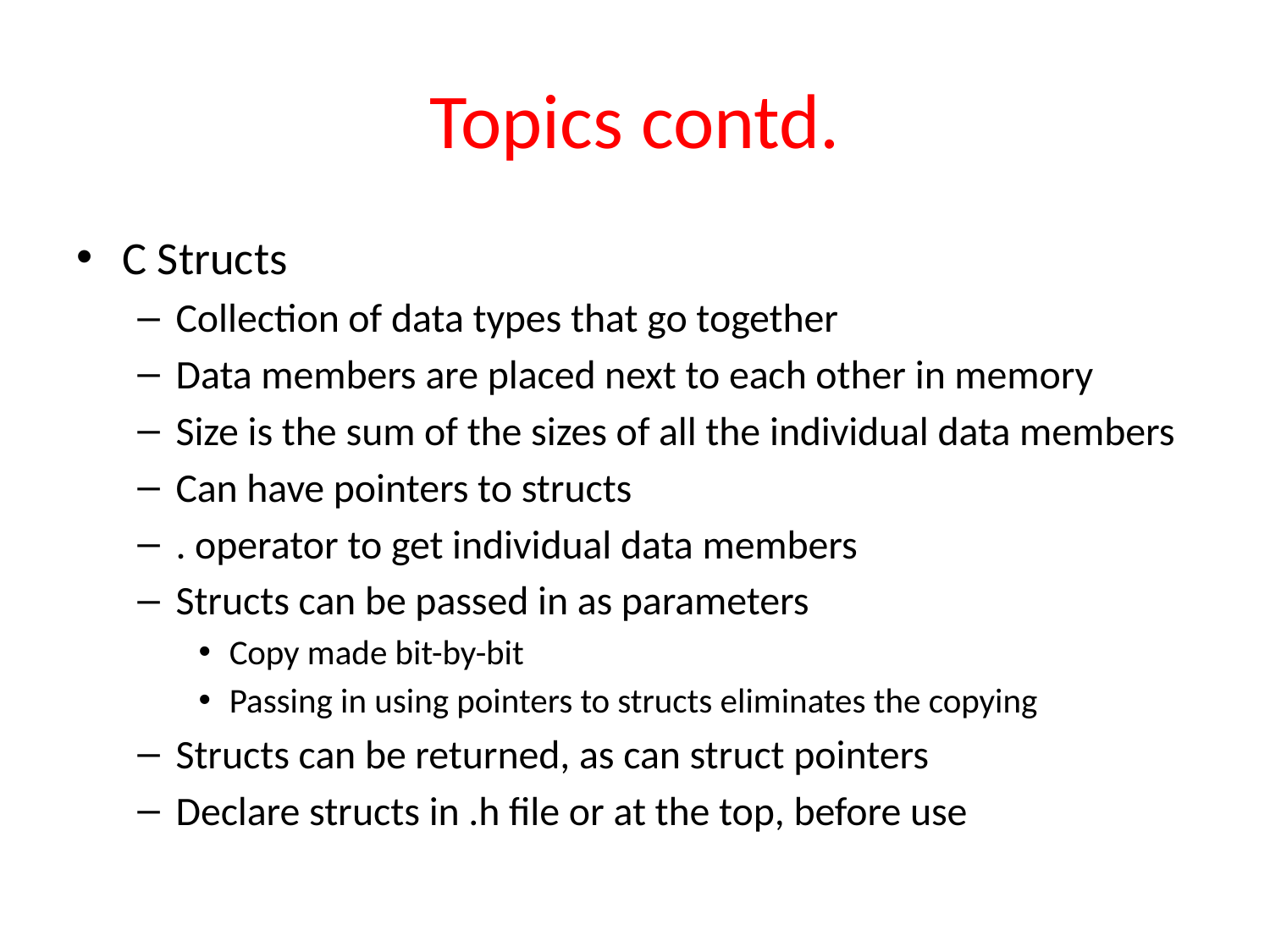

# Topics contd.
C Structs
Collection of data types that go together
Data members are placed next to each other in memory
Size is the sum of the sizes of all the individual data members
Can have pointers to structs
. operator to get individual data members
Structs can be passed in as parameters
Copy made bit-by-bit
Passing in using pointers to structs eliminates the copying
Structs can be returned, as can struct pointers
Declare structs in .h file or at the top, before use